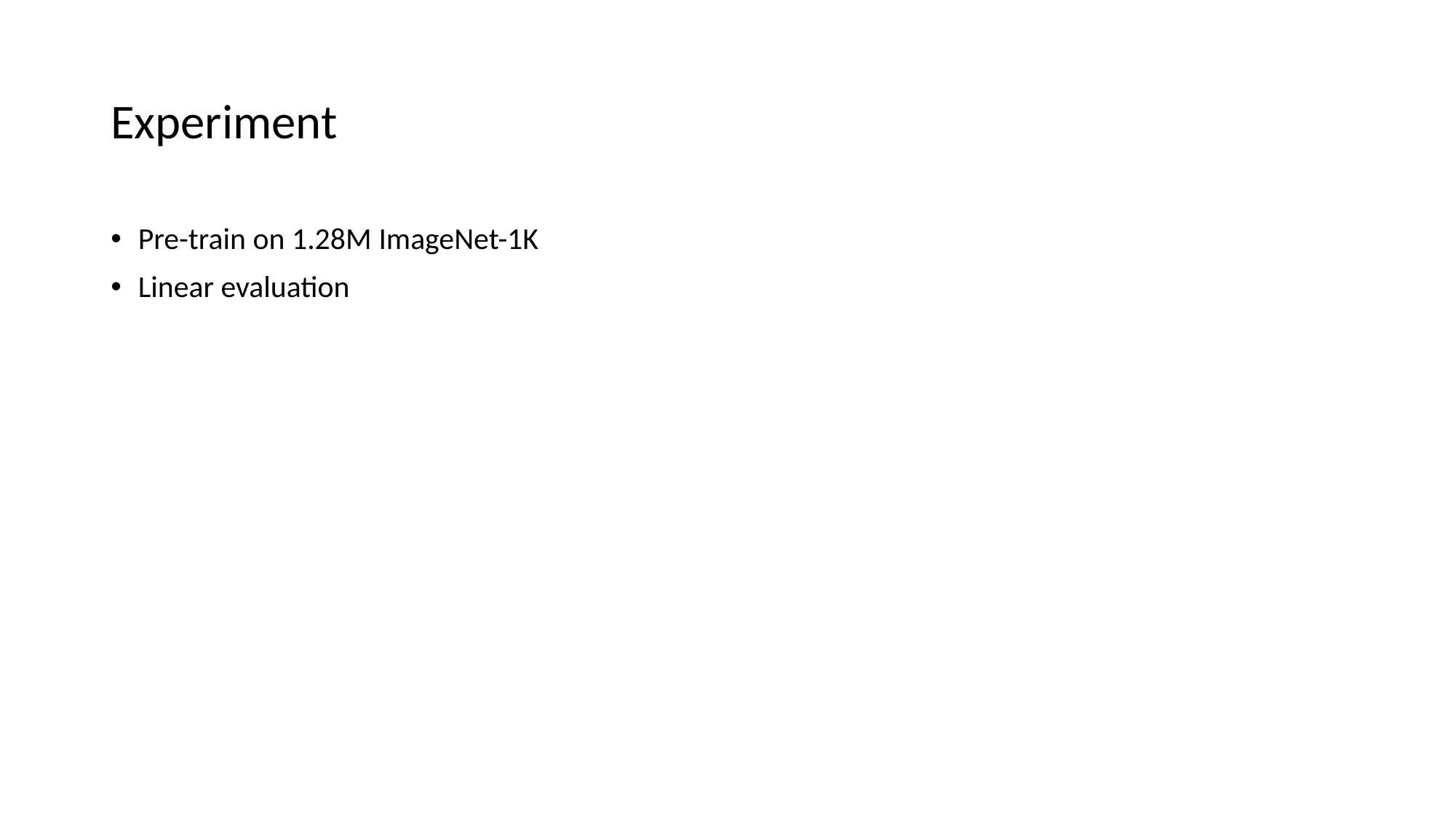

# Experiment
Pre-train on 1.28M ImageNet-1K
Linear evaluation